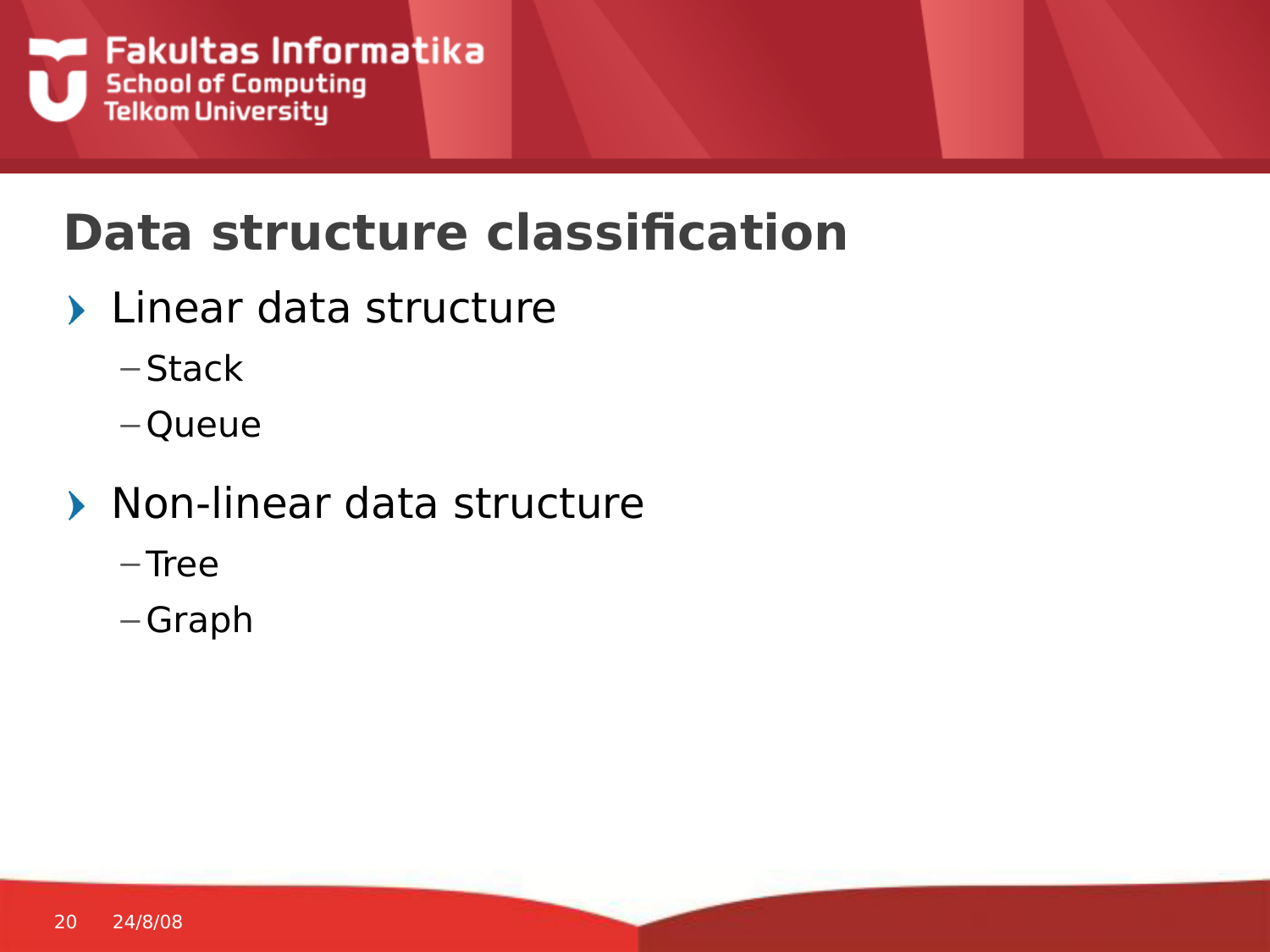

# Data structure classification
Linear data structure
Stack
Queue
Non-linear data structure
Tree
Graph
20
24/8/08